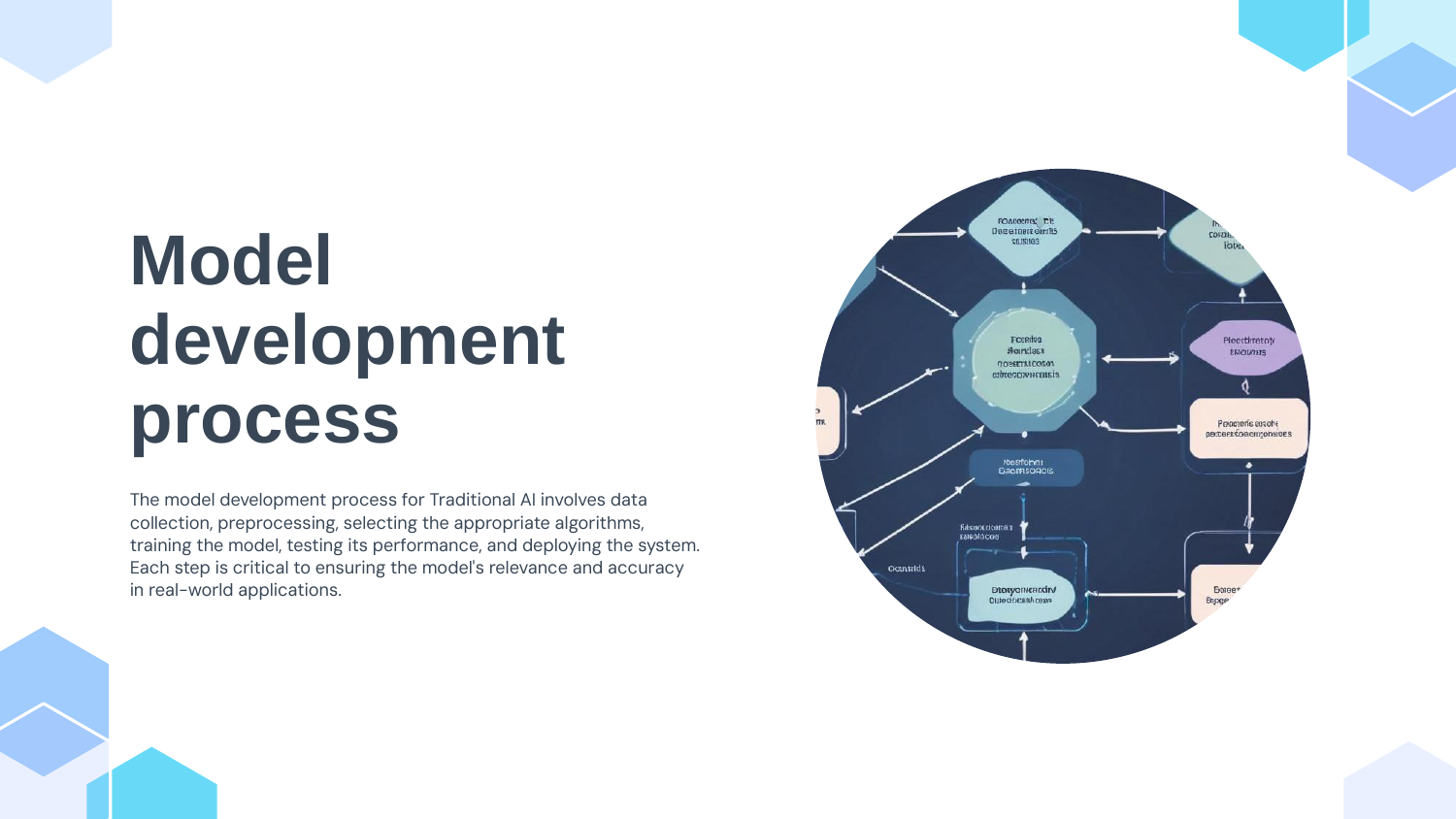

# Model development process
The model development process for Traditional AI involves data collection, preprocessing, selecting the appropriate algorithms, training the model, testing its performance, and deploying the system. Each step is critical to ensuring the model's relevance and accuracy in real-world applications.